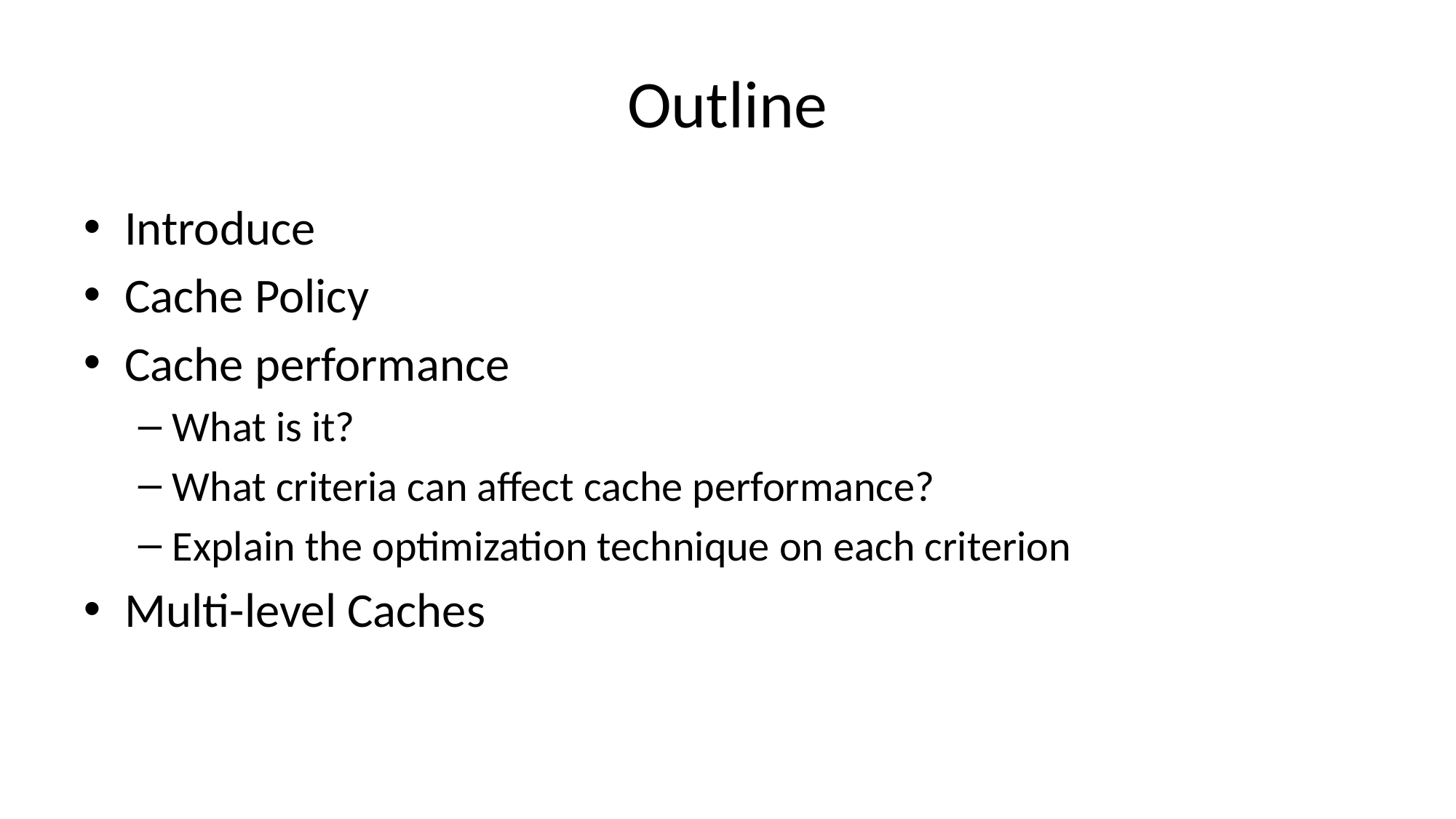

# Outline
Introduce
Cache Policy
Cache performance
What is it?
What criteria can affect cache performance?
Explain the optimization technique on each criterion
Multi-level Caches